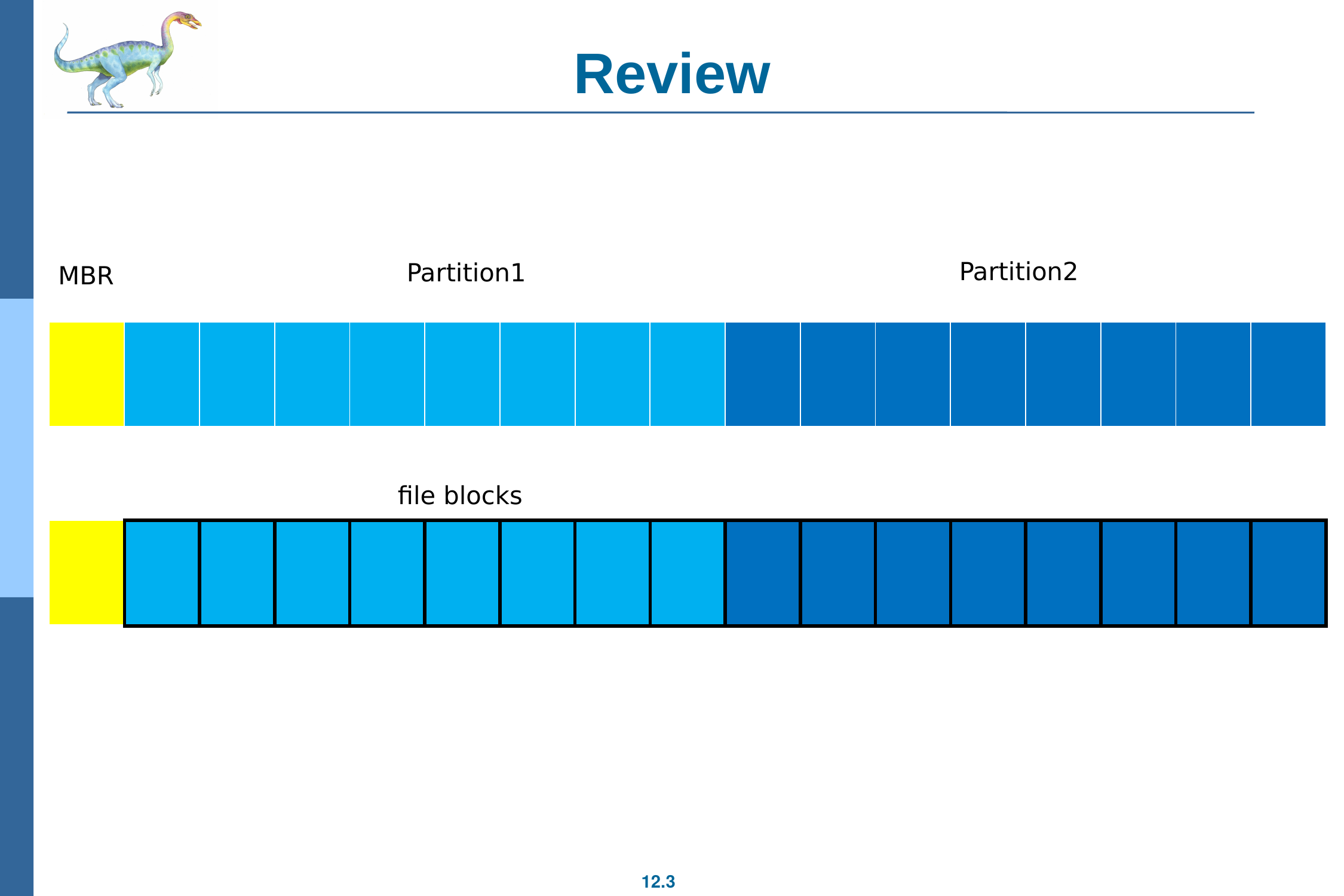

# Review
Partition2
Partition1
MBR
|  |  |  |  |  |  |  |  |  |  |  |  |  |  |  |  |  |
| --- | --- | --- | --- | --- | --- | --- | --- | --- | --- | --- | --- | --- | --- | --- | --- | --- |
file blocks
|  |  |  |  |  |  |  |  |  |  |  |  |  |  |  |  |  |
| --- | --- | --- | --- | --- | --- | --- | --- | --- | --- | --- | --- | --- | --- | --- | --- | --- |